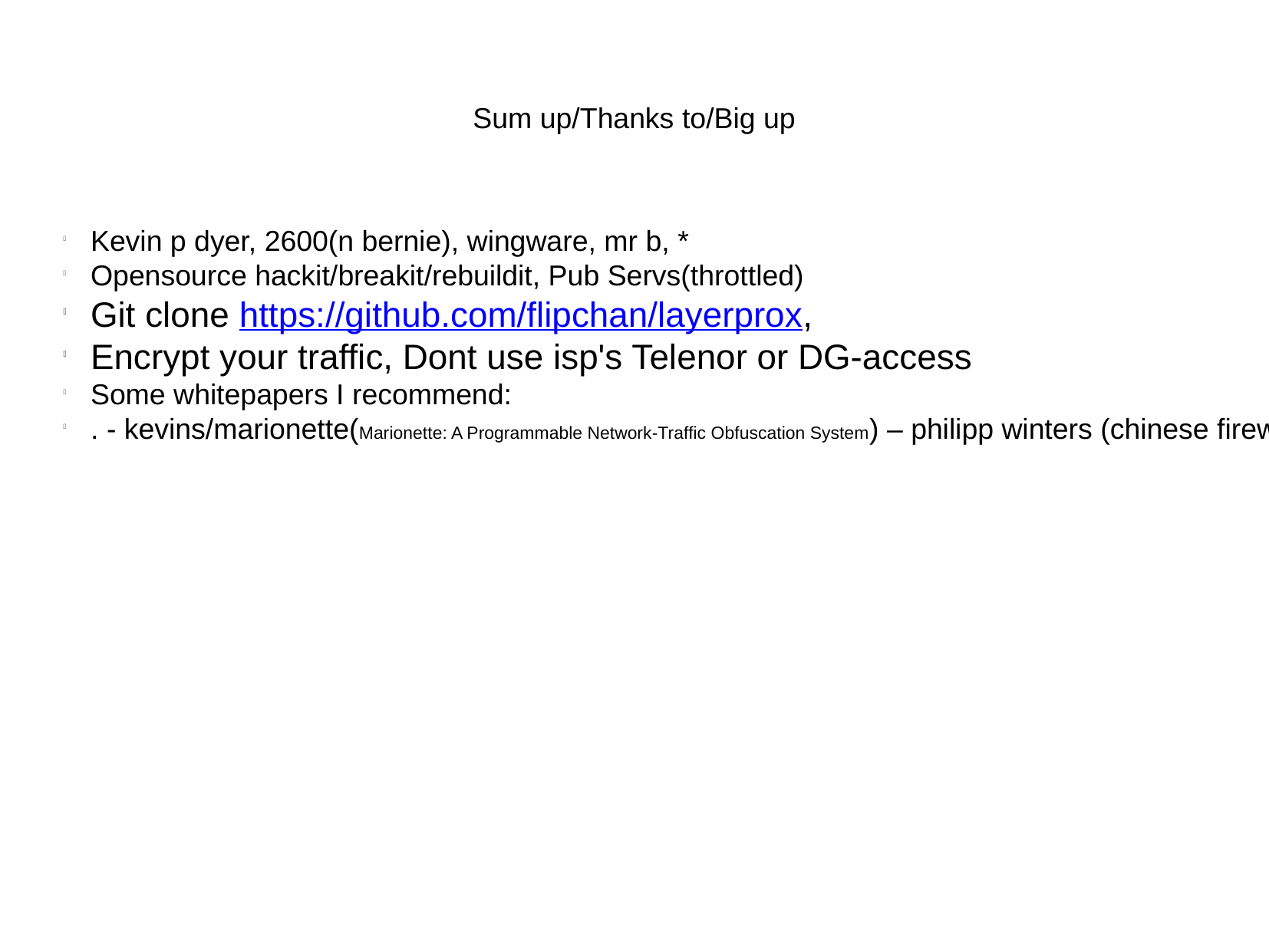

Sum up/Thanks to/Big up
Kevin p dyer, 2600(n bernie), wingware, mr b, *
Opensource hackit/breakit/rebuildit, Pub Servs(throttled)
Git clone https://github.com/flipchan/layerprox,
Encrypt your traffic, Dont use isp's Telenor or DG-access
Some whitepapers I recommend:
. - kevins/marionette(Marionette: A Programmable Network-Traffic Obfuscation System) – philipp winters (chinese firewall) -CensorSpoofer (CensorSpoofer: Asymmetric Communication using IP Spoofing for Censorship-Resistant Web Browsing(No PoC.../no email response/noone knows em))